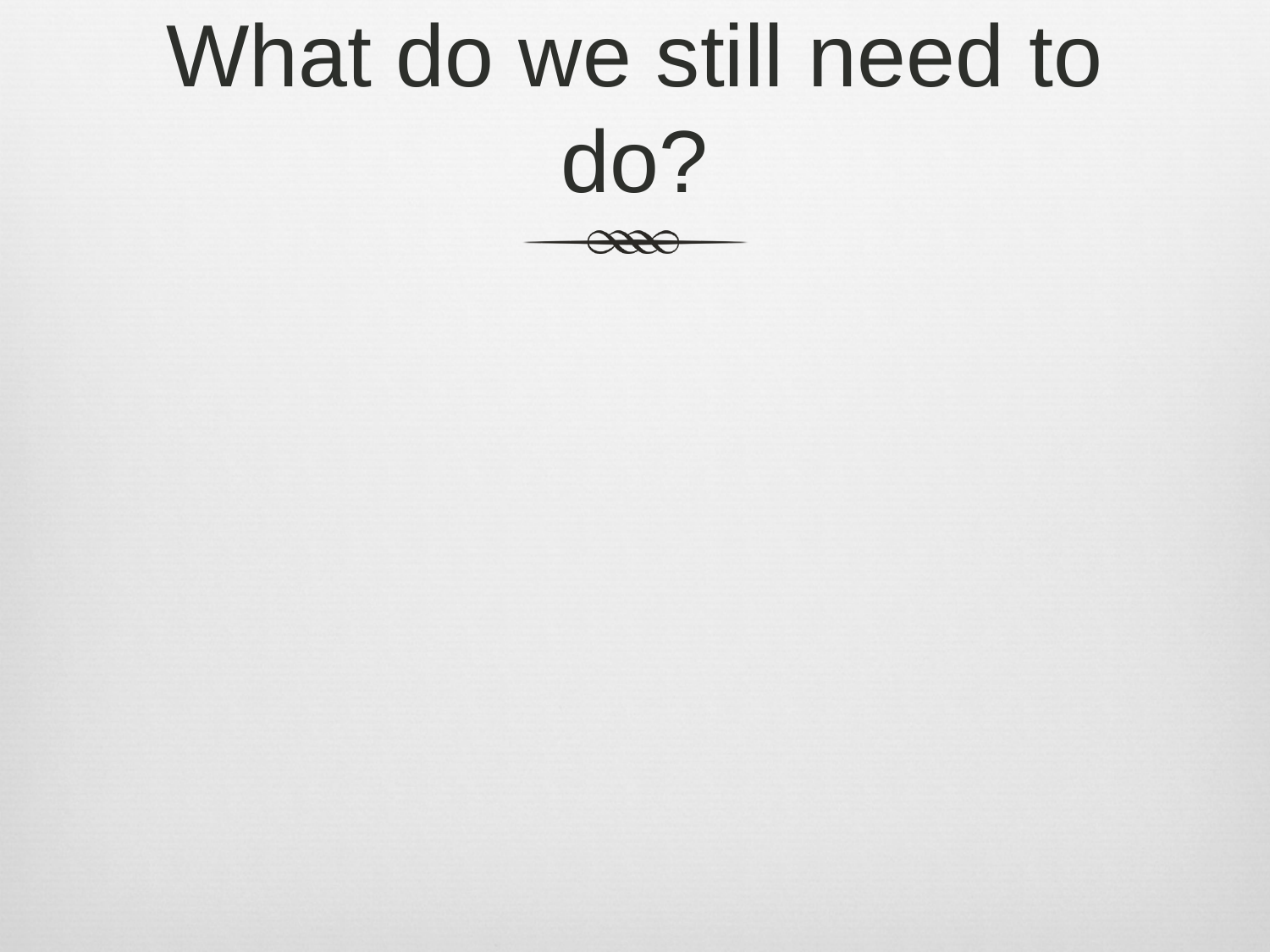

# What do we still need to do?